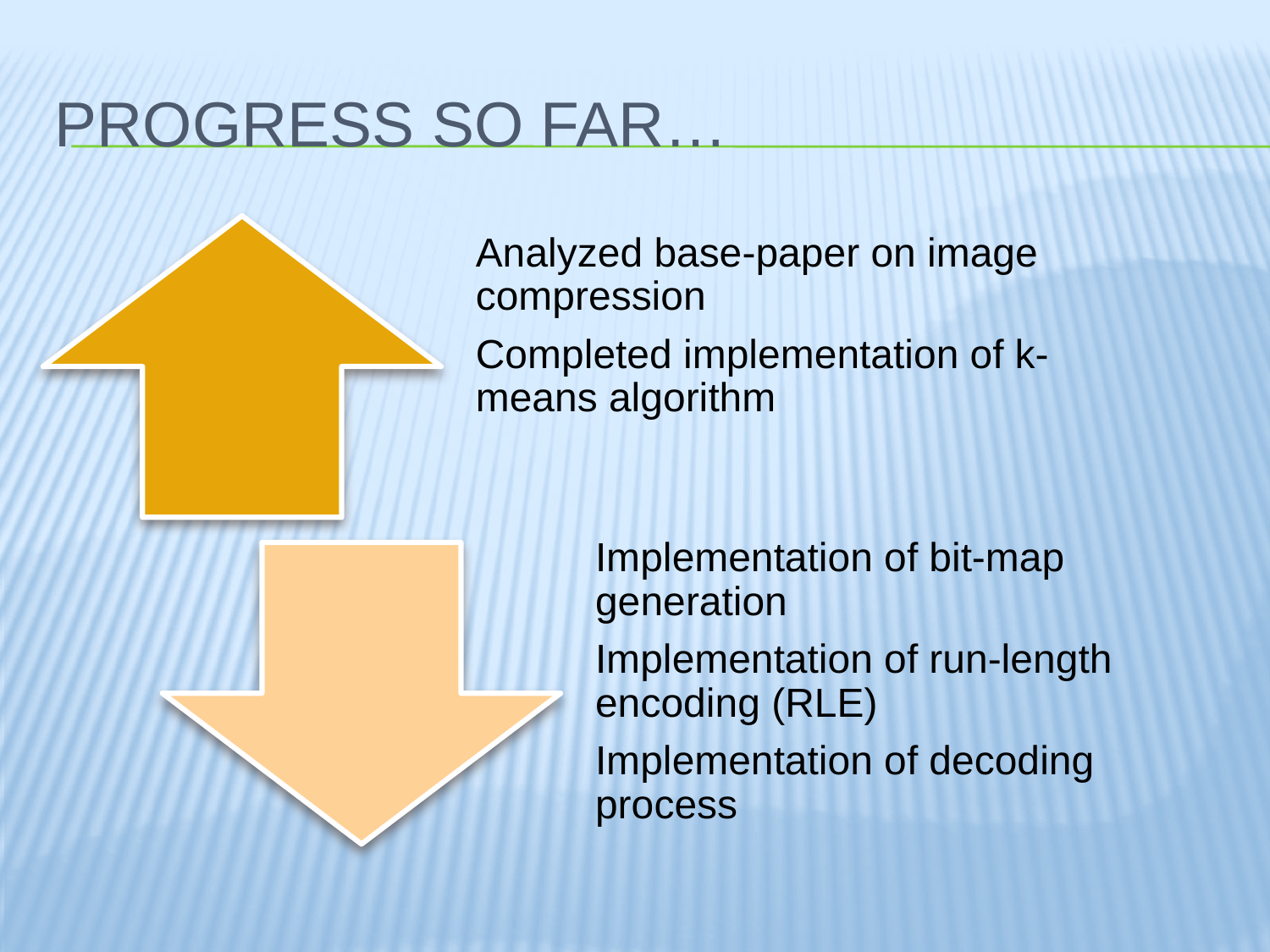

# PROGRESS SO FAR…
Analyzed base-paper on image compression
Completed implementation of k-means algorithm

Implementation of bit-map generation
Implementation of run-length encoding (RLE)
Implementation of decoding process